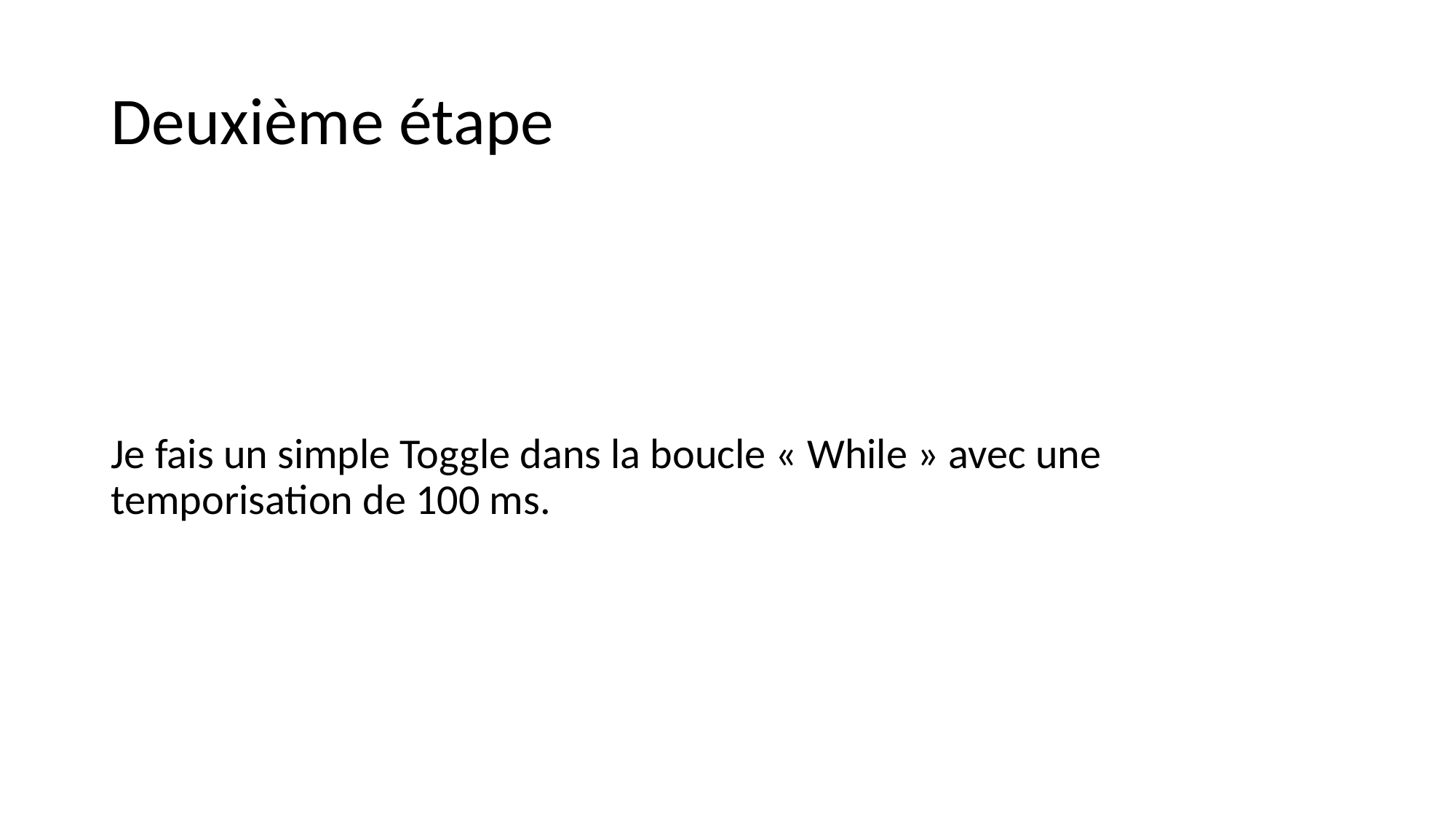

# Deuxième étape
Je fais un simple Toggle dans la boucle « While » avec une temporisation de 100 ms.